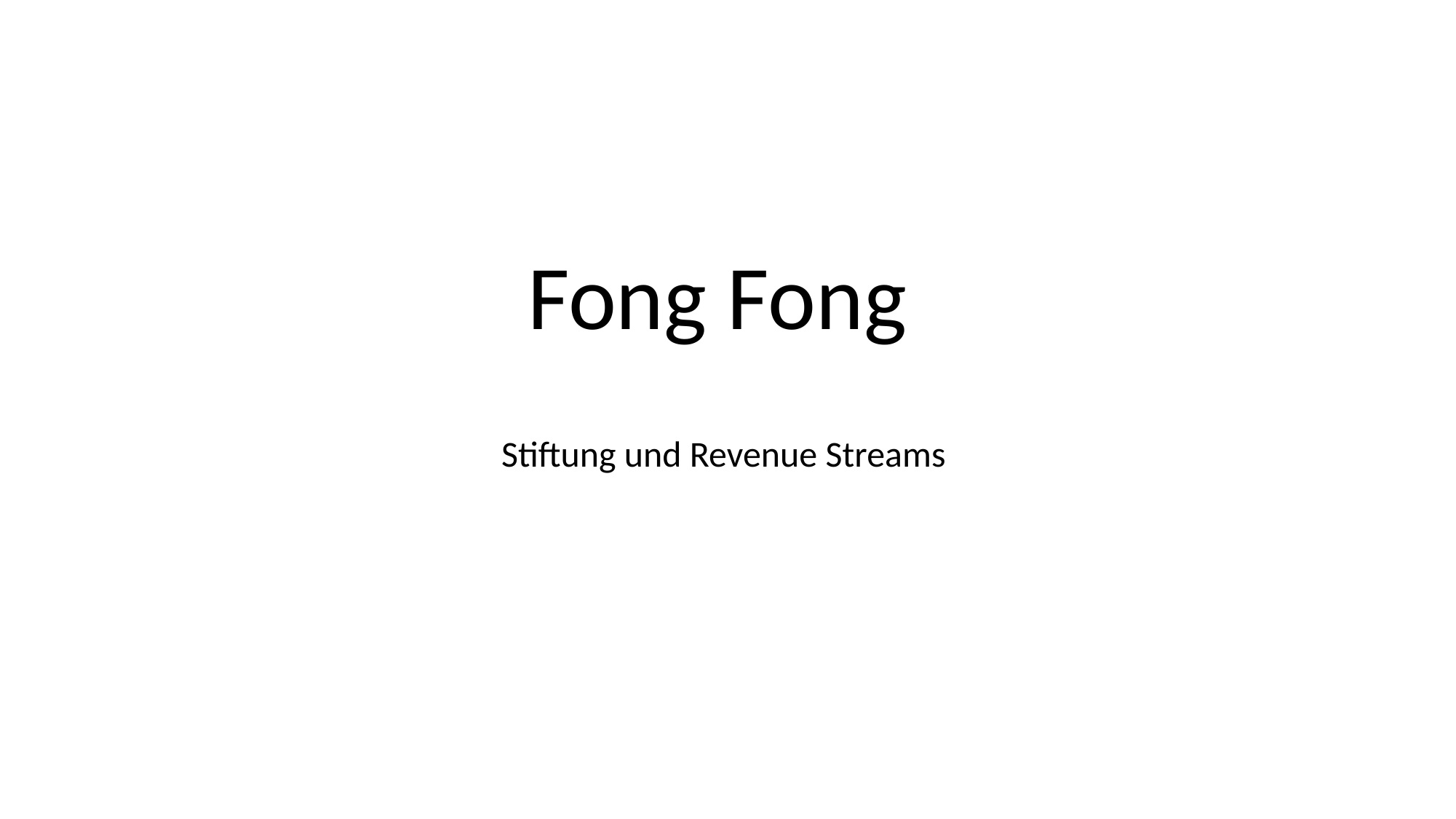

# Fong Fong
Stiftung und Revenue Streams